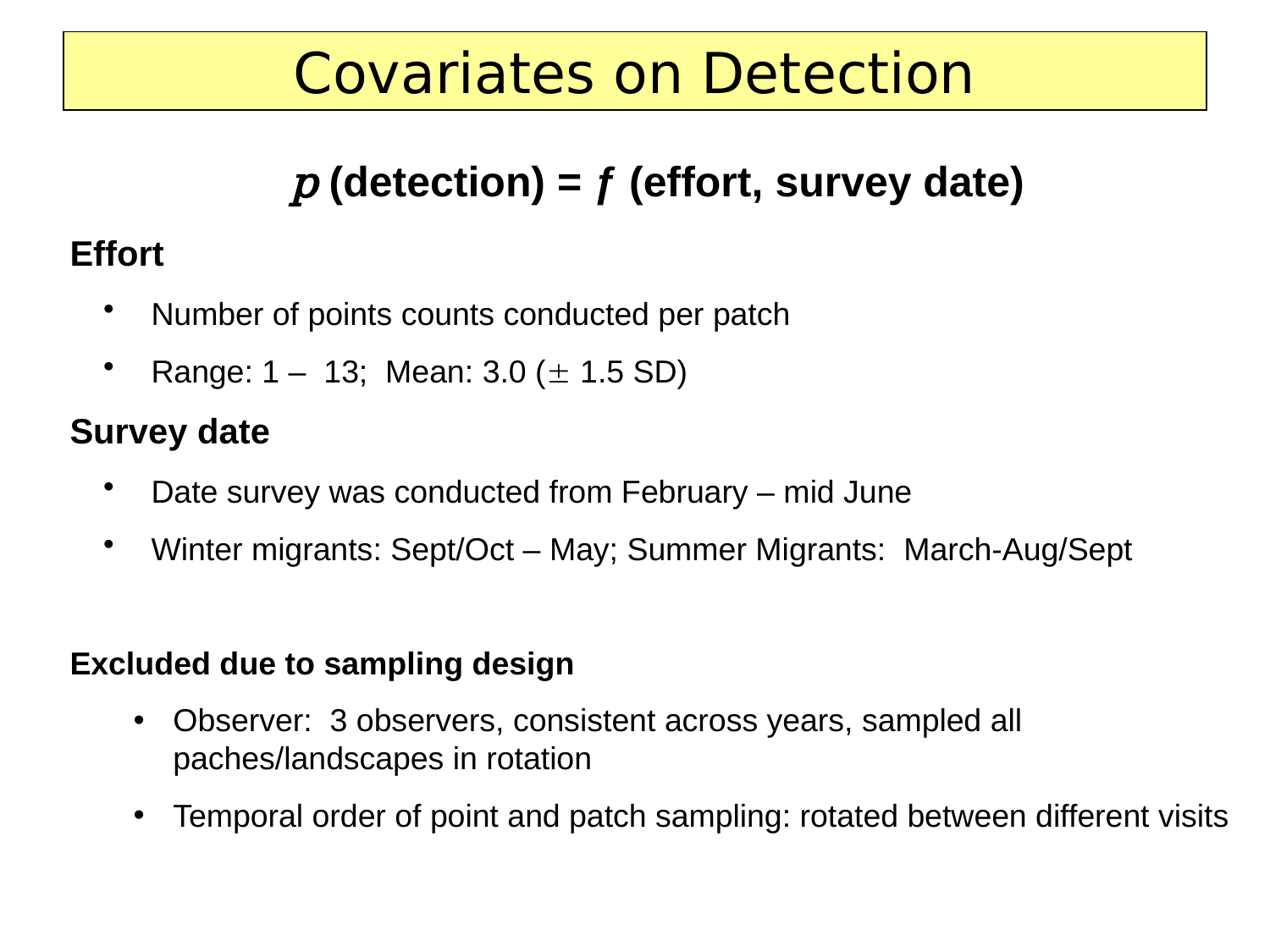

Covariates on Detection
p (detection) = ƒ (effort, survey date)
Effort
  Number of points counts conducted per patch
  Range: 1 –  13;  Mean: 3.0 (± 1.5 SD)
Survey date
  Date survey was conducted from February – mid June
  Winter migrants: Sept/Oct – May; Summer Migrants:  March-Aug/Sept

Excluded due to sampling design
Observer:  3 observers, consistent across years, sampled all paches/landscapes in rotation
Temporal order of point and patch sampling: rotated between different visits